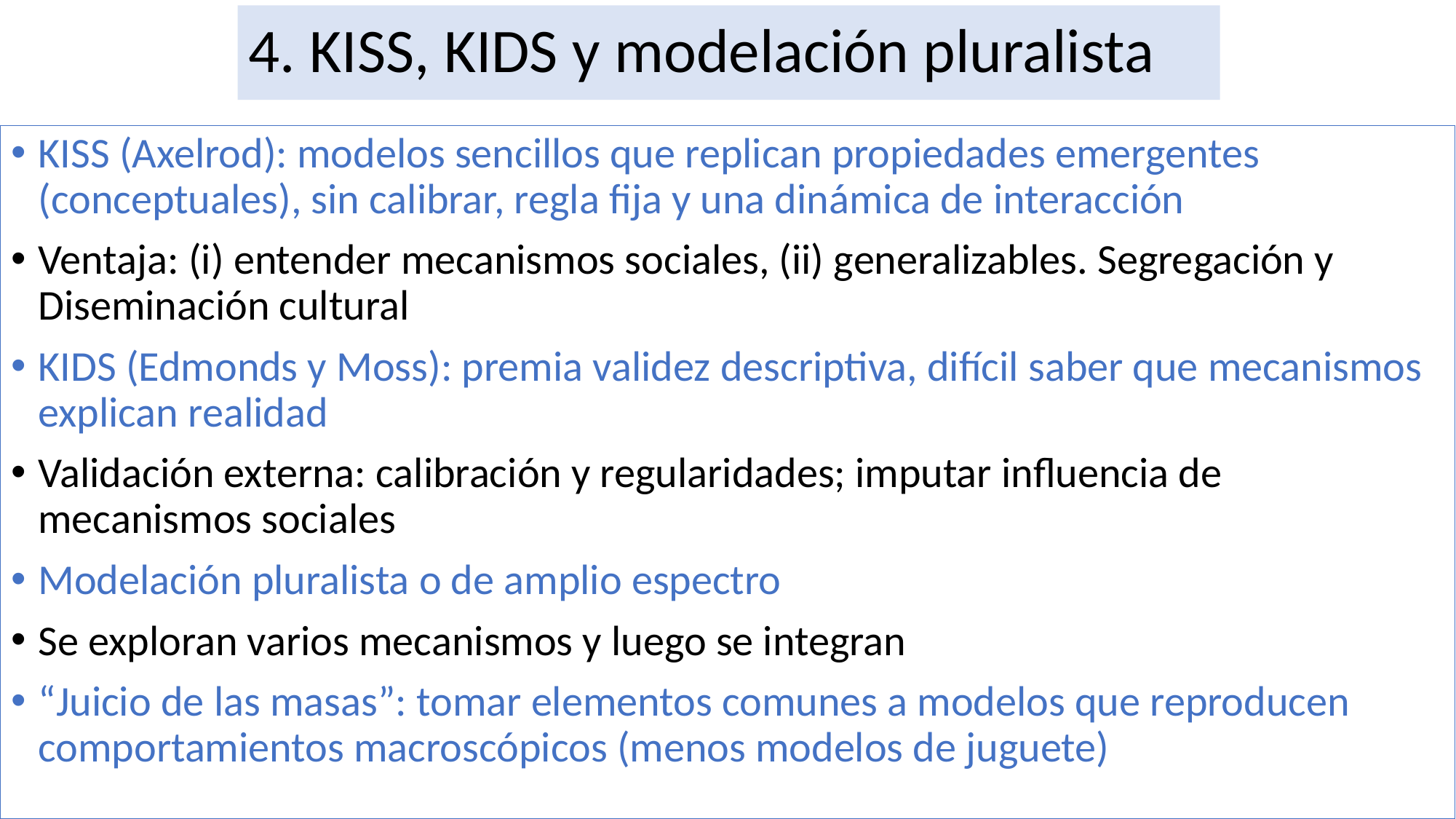

# 4. KISS, KIDS y modelación pluralista
KISS (Axelrod): modelos sencillos que replican propiedades emergentes (conceptuales), sin calibrar, regla fija y una dinámica de interacción
Ventaja: (i) entender mecanismos sociales, (ii) generalizables. Segregación y Diseminación cultural
KIDS (Edmonds y Moss): premia validez descriptiva, difícil saber que mecanismos explican realidad
Validación externa: calibración y regularidades; imputar influencia de mecanismos sociales
Modelación pluralista o de amplio espectro
Se exploran varios mecanismos y luego se integran
“Juicio de las masas”: tomar elementos comunes a modelos que reproducen comportamientos macroscópicos (menos modelos de juguete)